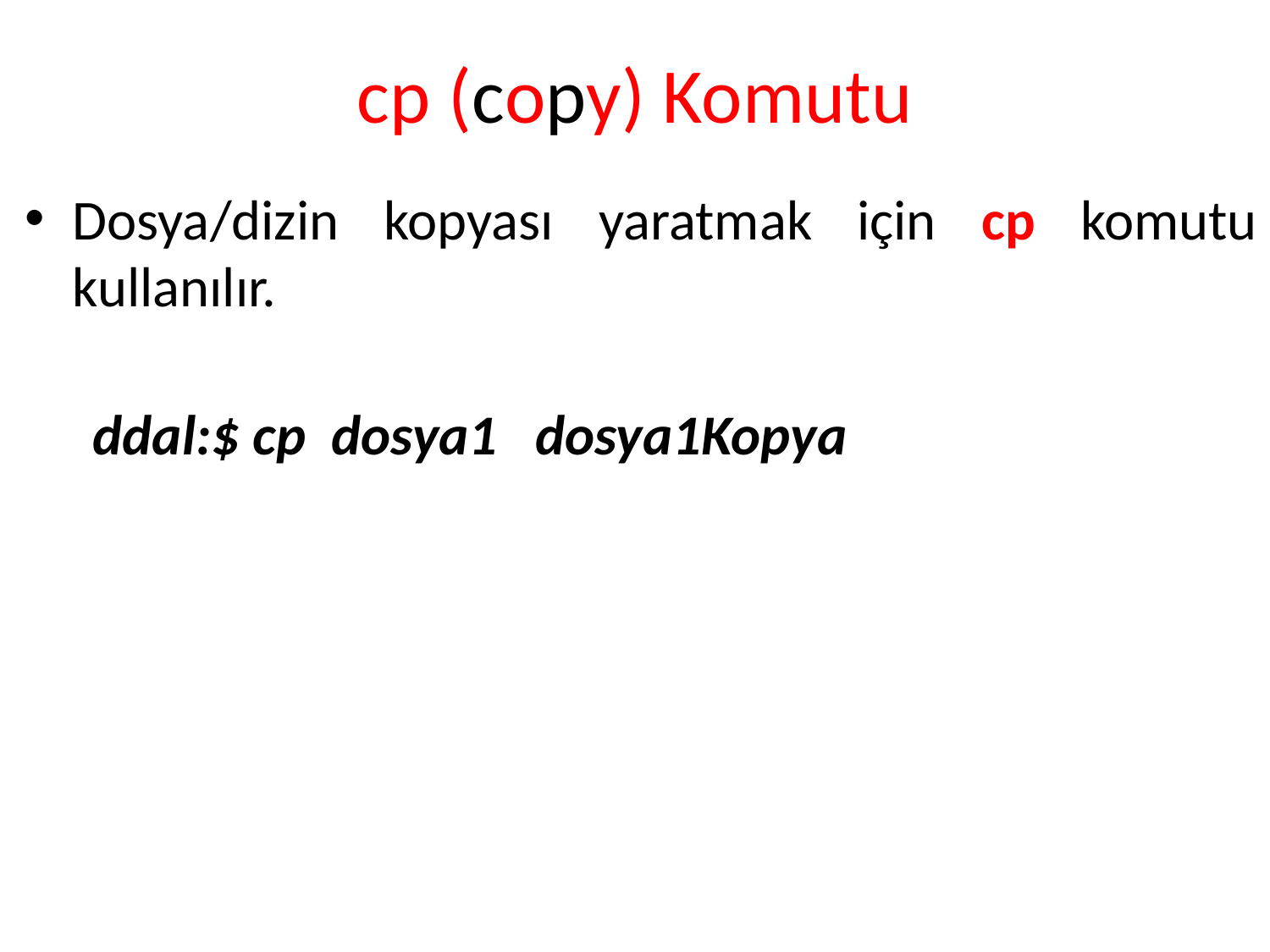

# cp (copy) Komutu
Dosya/dizin kopyası yaratmak için cp komutu kullanılır.

ddal:$ cp  dosya1   dosya1Kopya